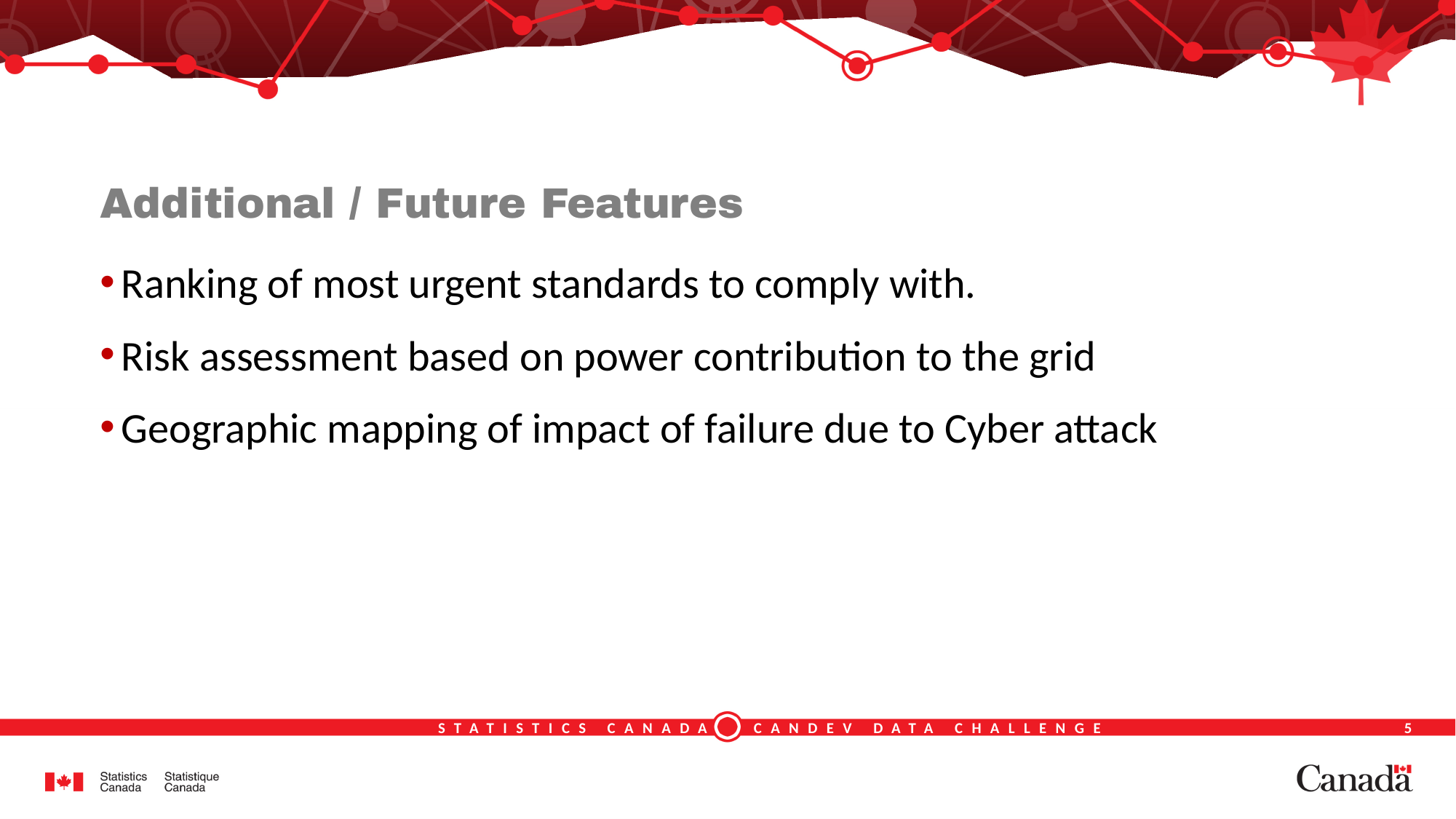

Additional / Future Features
Ranking of most urgent standards to comply with.
Risk assessment based on power contribution to the grid
Geographic mapping of impact of failure due to Cyber attack
STATISTICS CANADA   CANDEV DATA CHALLENGE
5